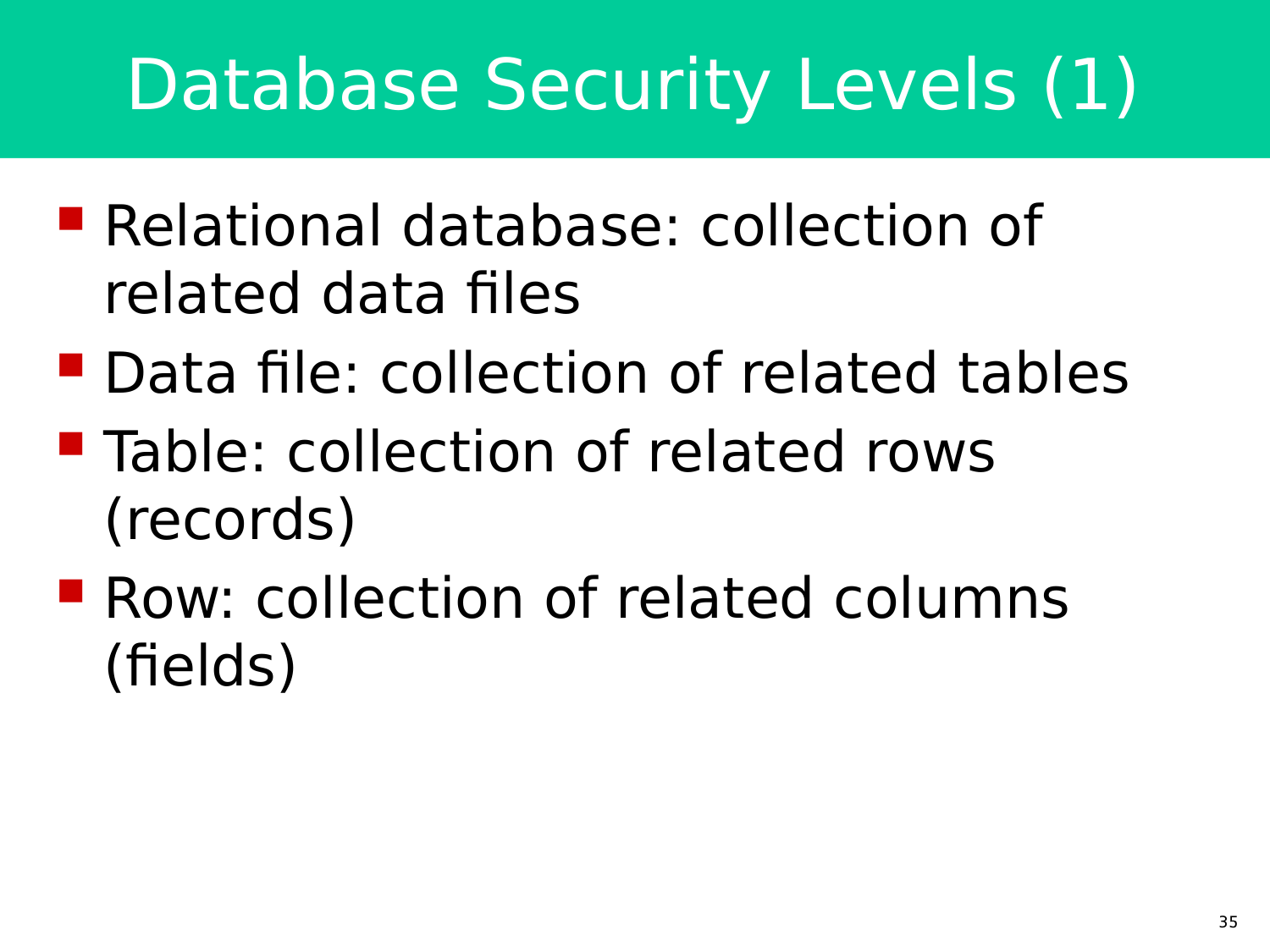

# Database Security Levels (1)
Relational database: collection of related data files
Data file: collection of related tables
Table: collection of related rows (records)
Row: collection of related columns (fields)